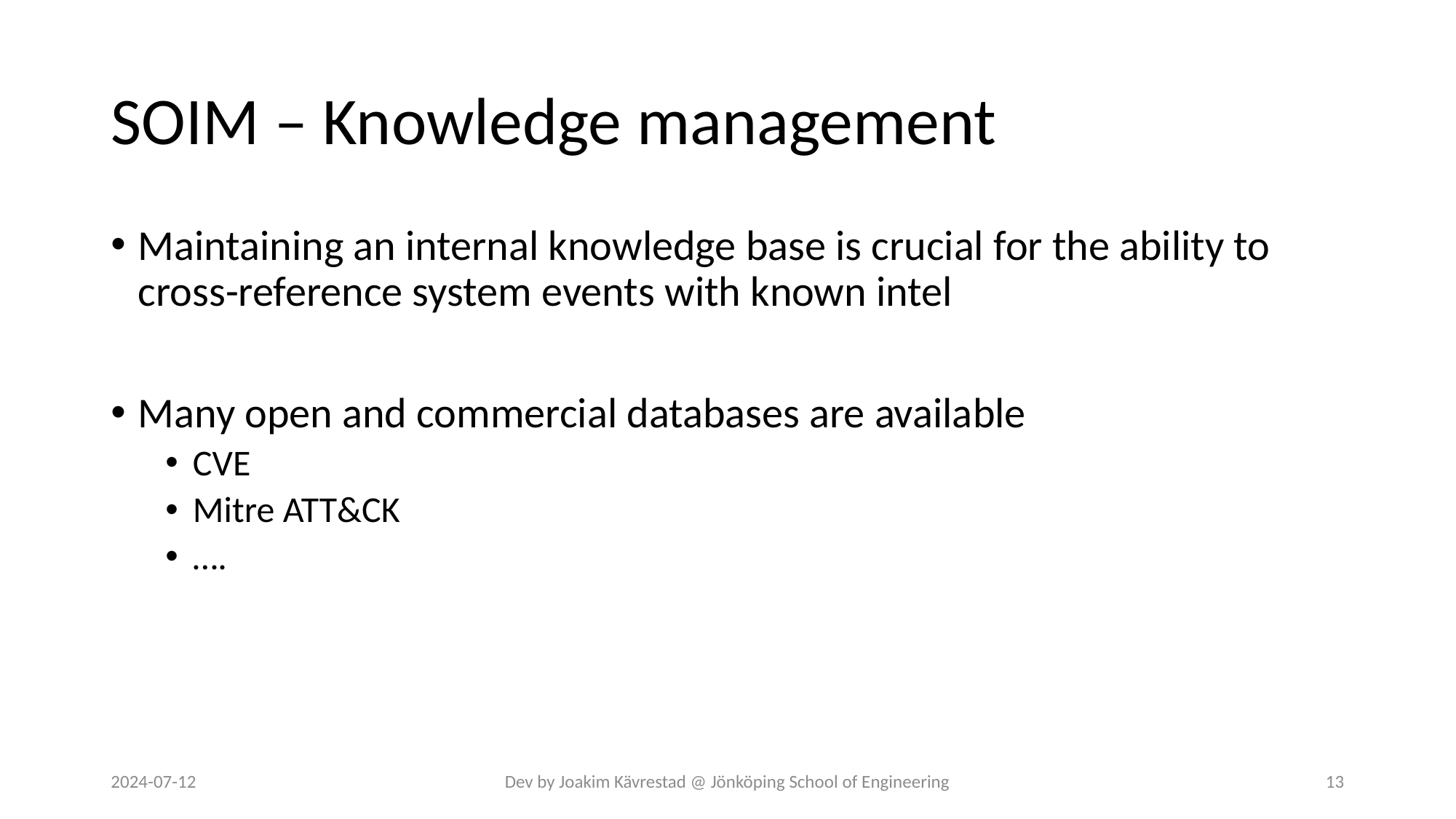

# SOIM – Knowledge management
Maintaining an internal knowledge base is crucial for the ability to cross-reference system events with known intel

Many open and commercial databases are available
CVE
Mitre ATT&CK
….

2024-07-12
Dev by Joakim Kävrestad @ Jönköping School of Engineering
13